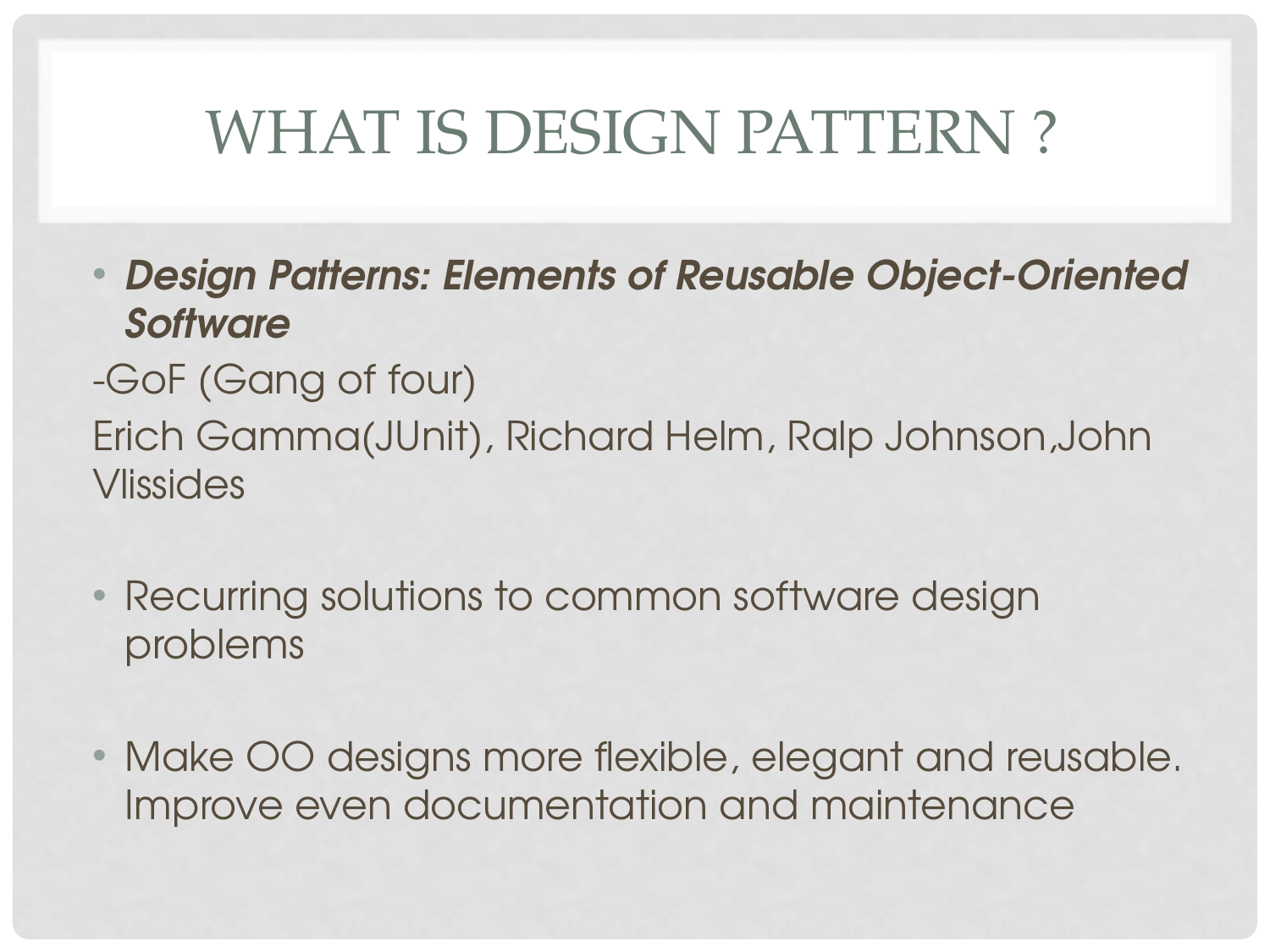

# WHAT IS DESIGN PATTERN ?
Design Patterns: Elements of Reusable Object-Oriented Software
-GoF (Gang of four)
Erich Gamma(JUnit), Richard Helm, Ralp Johnson,John Vlissides

Recurring solutions to common software design problems

Make OO designs more flexible, elegant and reusable. Improve even documentation and maintenance